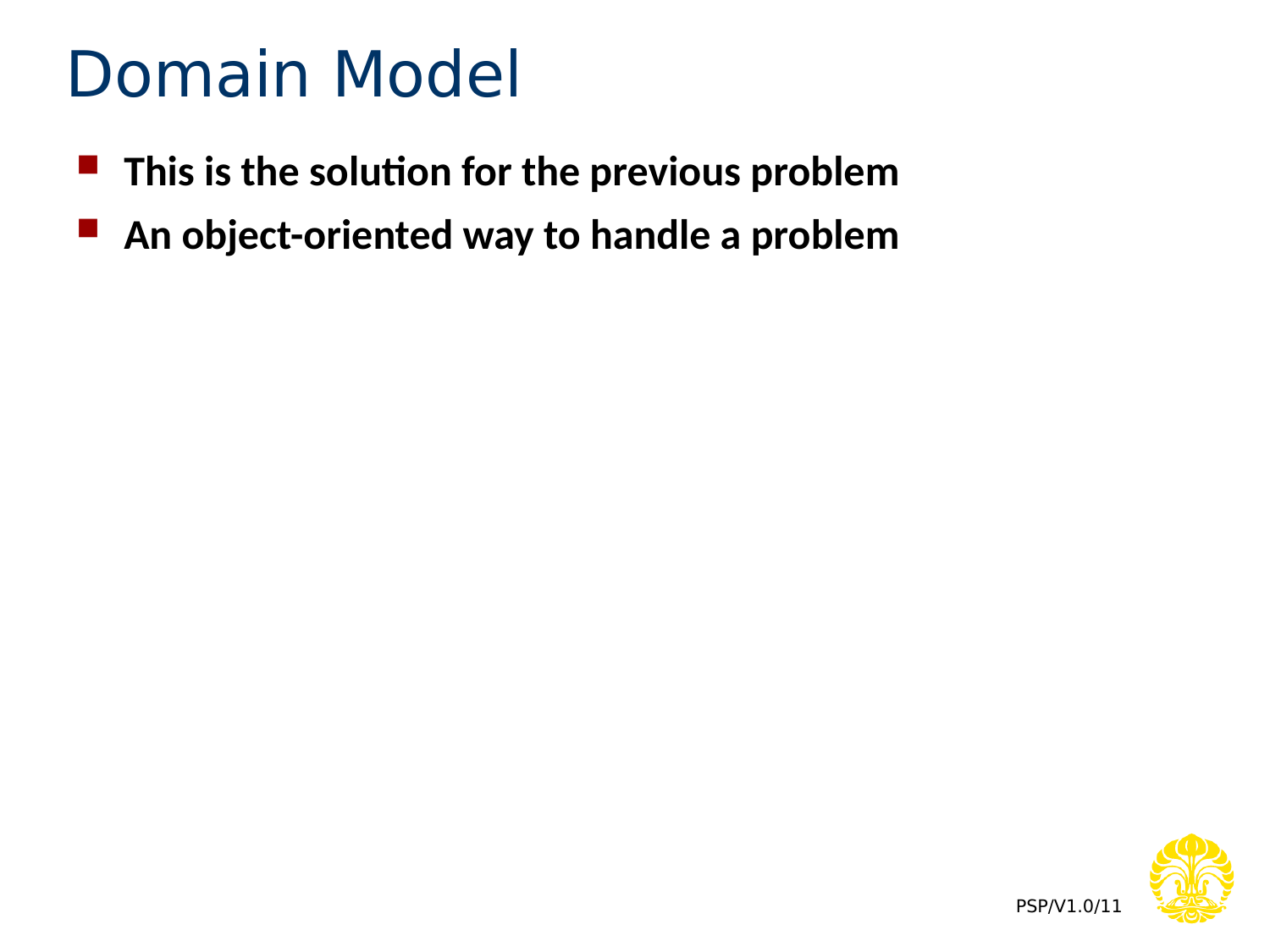

# Domain Model
This is the solution for the previous problem
An object-oriented way to handle a problem